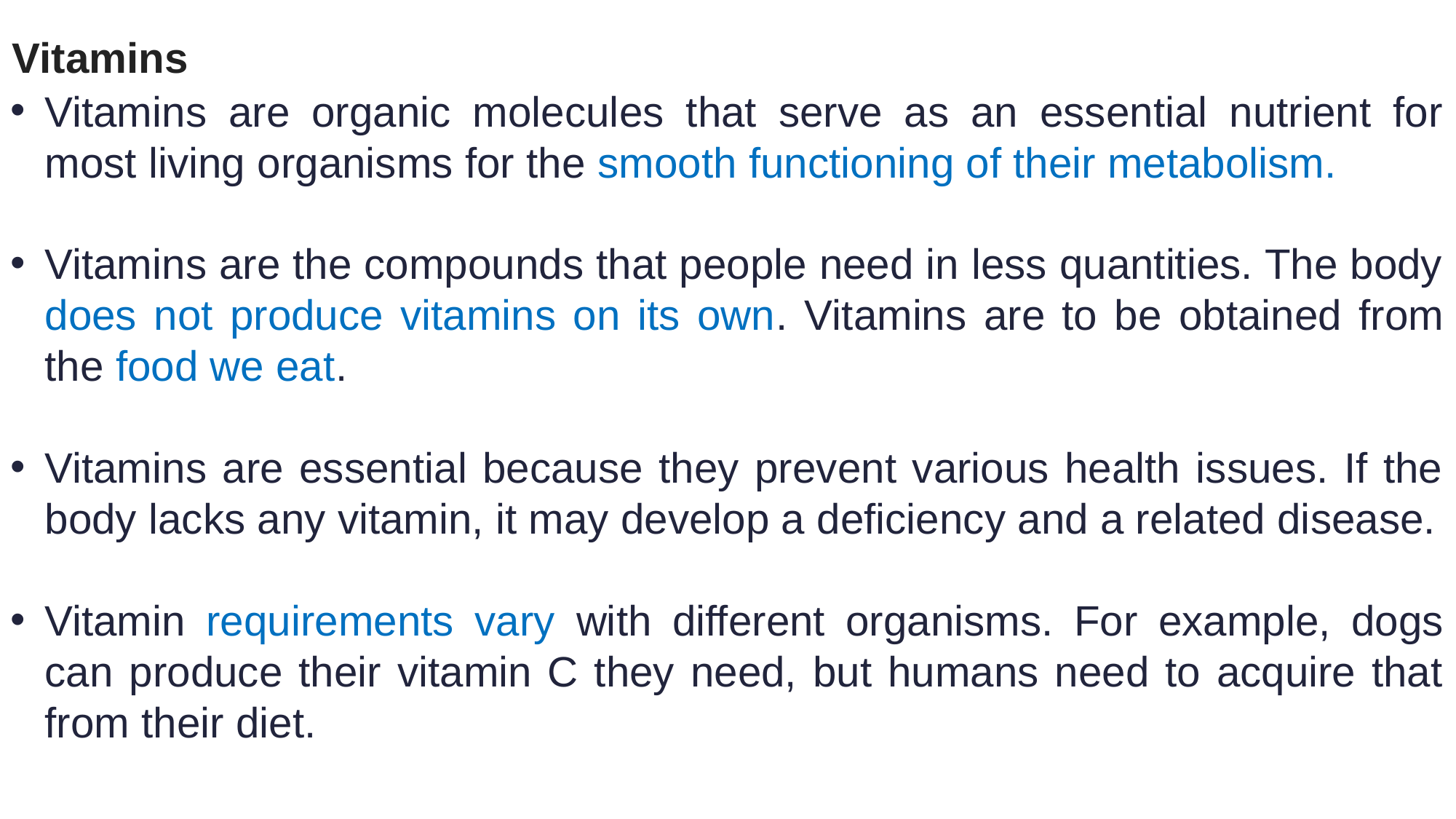

Vitamins
Vitamins are organic molecules that serve as an essential nutrient for most living organisms for the smooth functioning of their metabolism.

Vitamins are the compounds that people need in less quantities. The body does not produce vitamins on its own. Vitamins are to be obtained from the food we eat.

Vitamins are essential because they prevent various health issues. If the body lacks any vitamin, it may develop a deficiency and a related disease.

Vitamin requirements vary with different organisms. For example, dogs can produce their vitamin C they need, but humans need to acquire that from their diet.